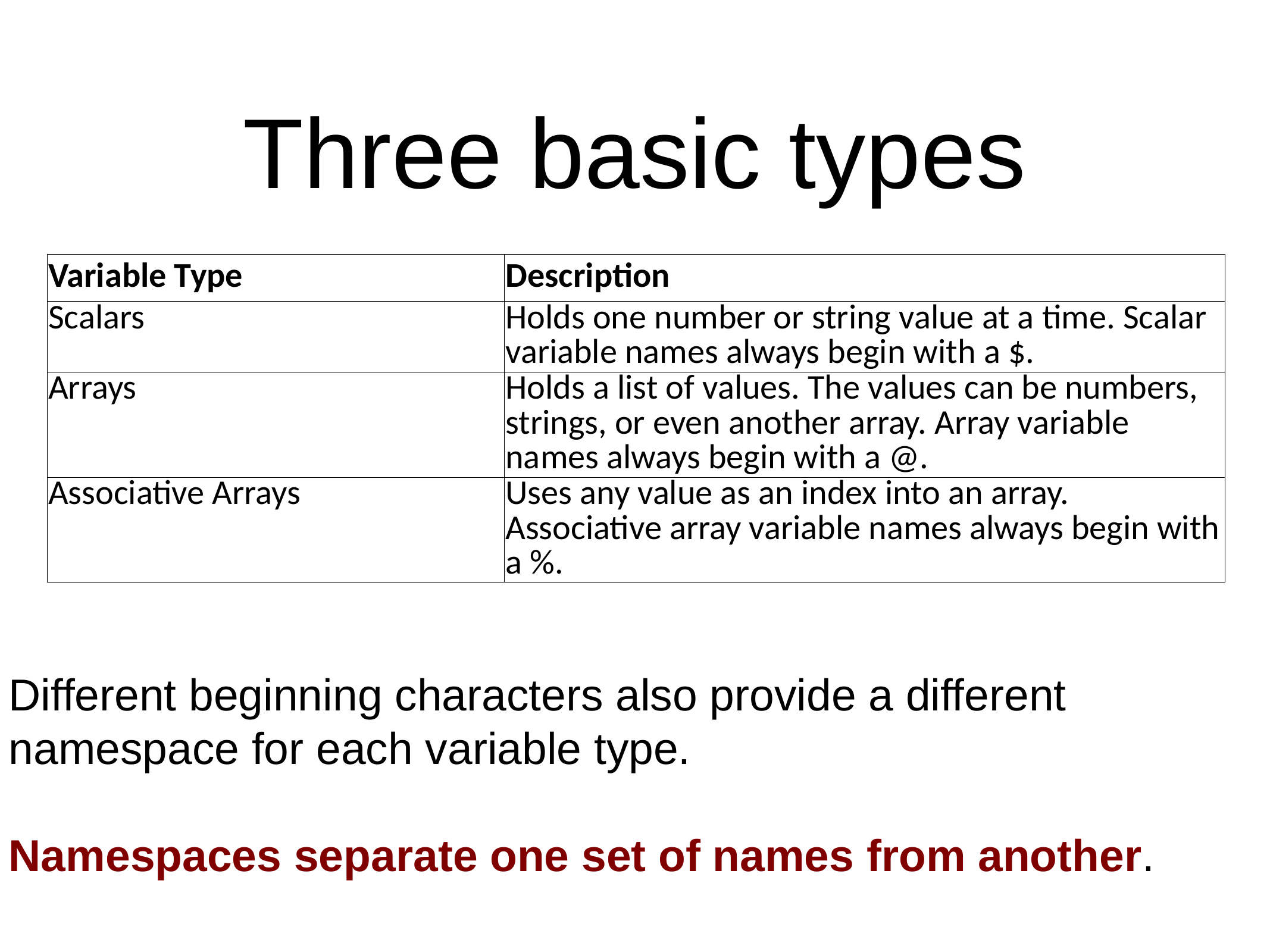

# Three basic types
| Variable Type | Description |
| --- | --- |
| Scalars | Holds one number or string value at a time. Scalar variable names always begin with a $. |
| Arrays | Holds a list of values. The values can be numbers, strings, or even another array. Array variable names always begin with a @. |
| Associative Arrays | Uses any value as an index into an array. Associative array variable names always begin with a %. |
Different beginning characters also provide a different namespace for each variable type.

Namespaces separate one set of names from another.